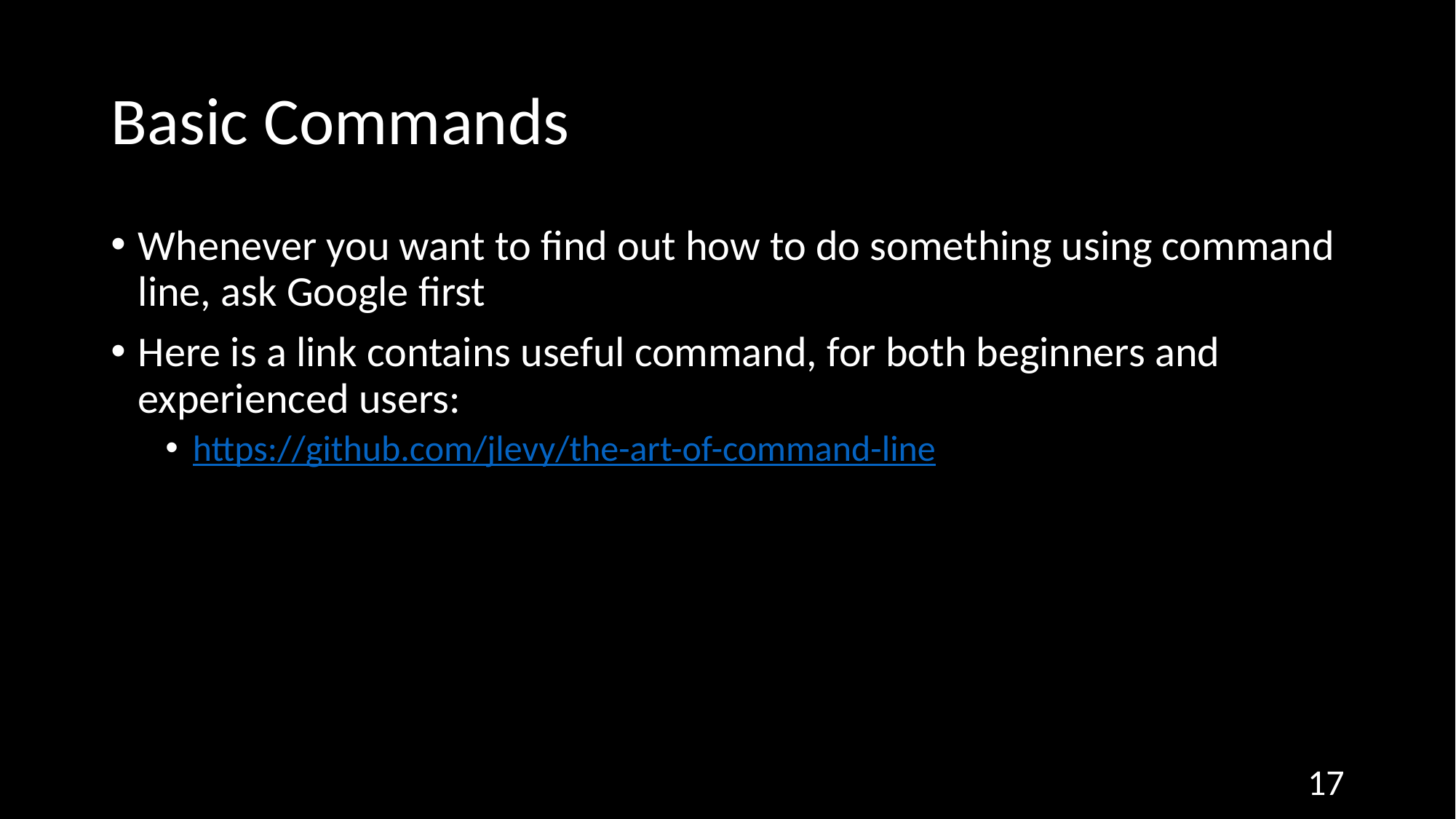

# Basic Commands
Whenever you want to find out how to do something using command line, ask Google first
Here is a link contains useful command, for both beginners and experienced users:
https://github.com/jlevy/the-art-of-command-line
17